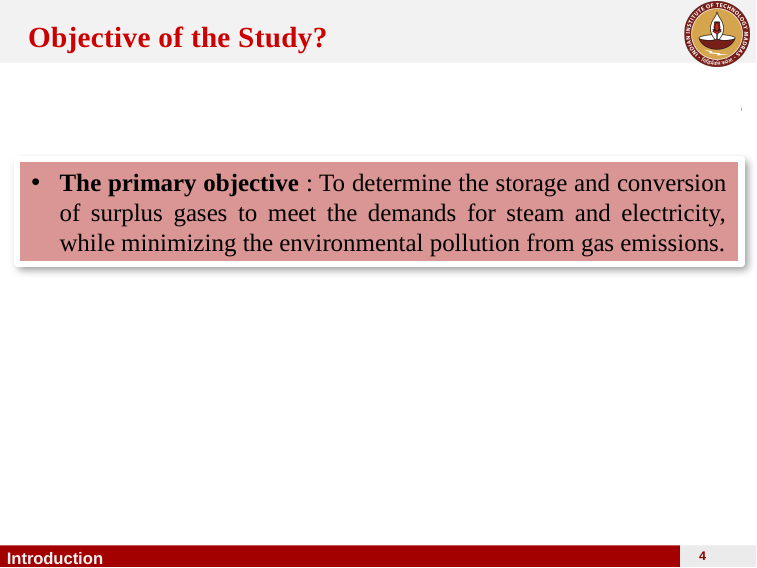

Objective of the Study?

The primary objective : To determine the storage and conversion of surplus gases to meet the demands for steam and electricity, while minimizing the environmental pollution from gas emissions.

Introduction
4